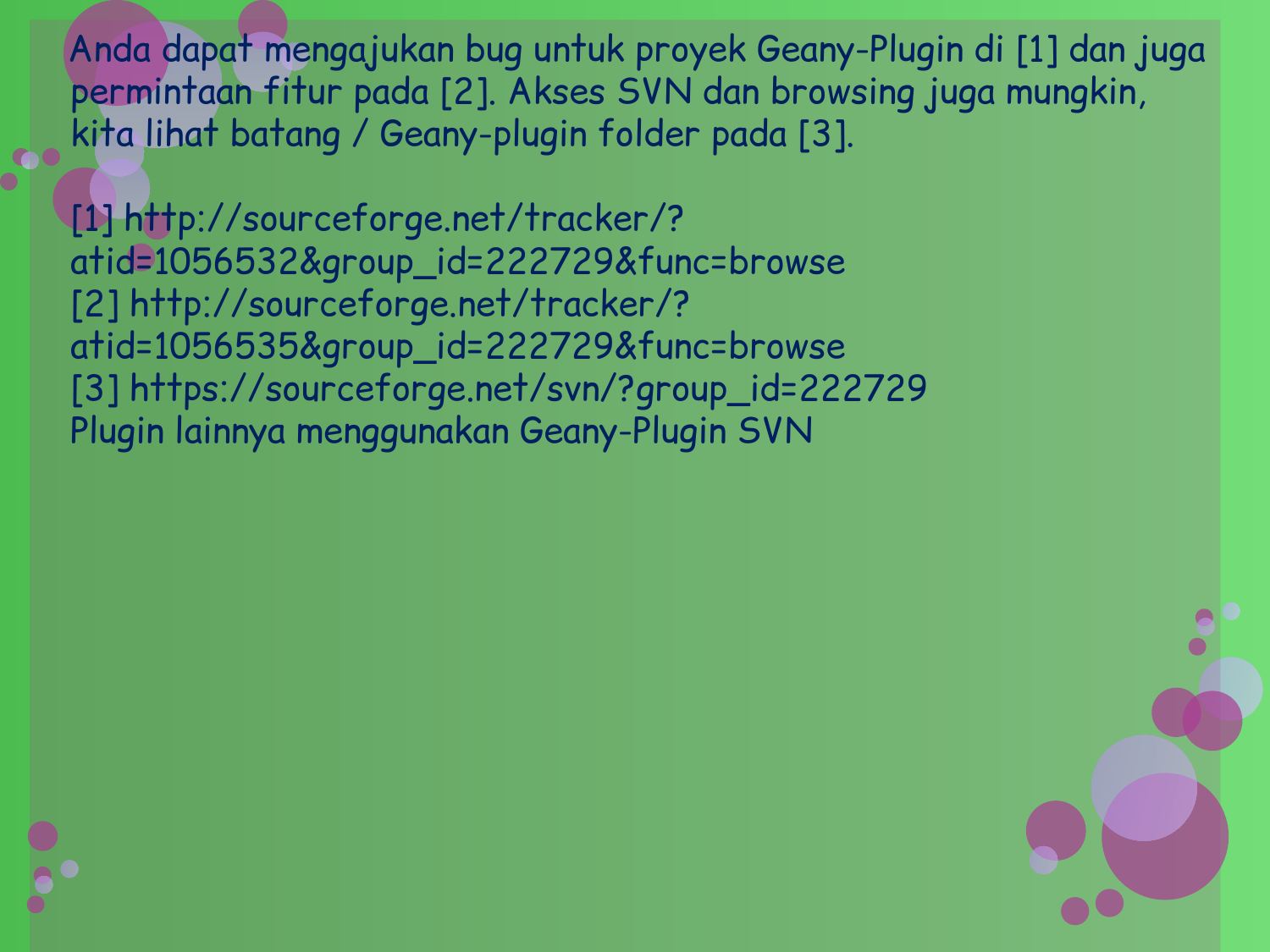

Anda dapat mengajukan bug untuk proyek Geany-Plugin di [1] dan juga permintaan fitur pada [2]. Akses SVN dan browsing juga mungkin, kita lihat batang / Geany-plugin folder pada [3].
[1] http://sourceforge.net/tracker/?atid=1056532&group_id=222729&func=browse
[2] http://sourceforge.net/tracker/?atid=1056535&group_id=222729&func=browse
[3] https://sourceforge.net/svn/?group_id=222729
Plugin lainnya menggunakan Geany-Plugin SVN